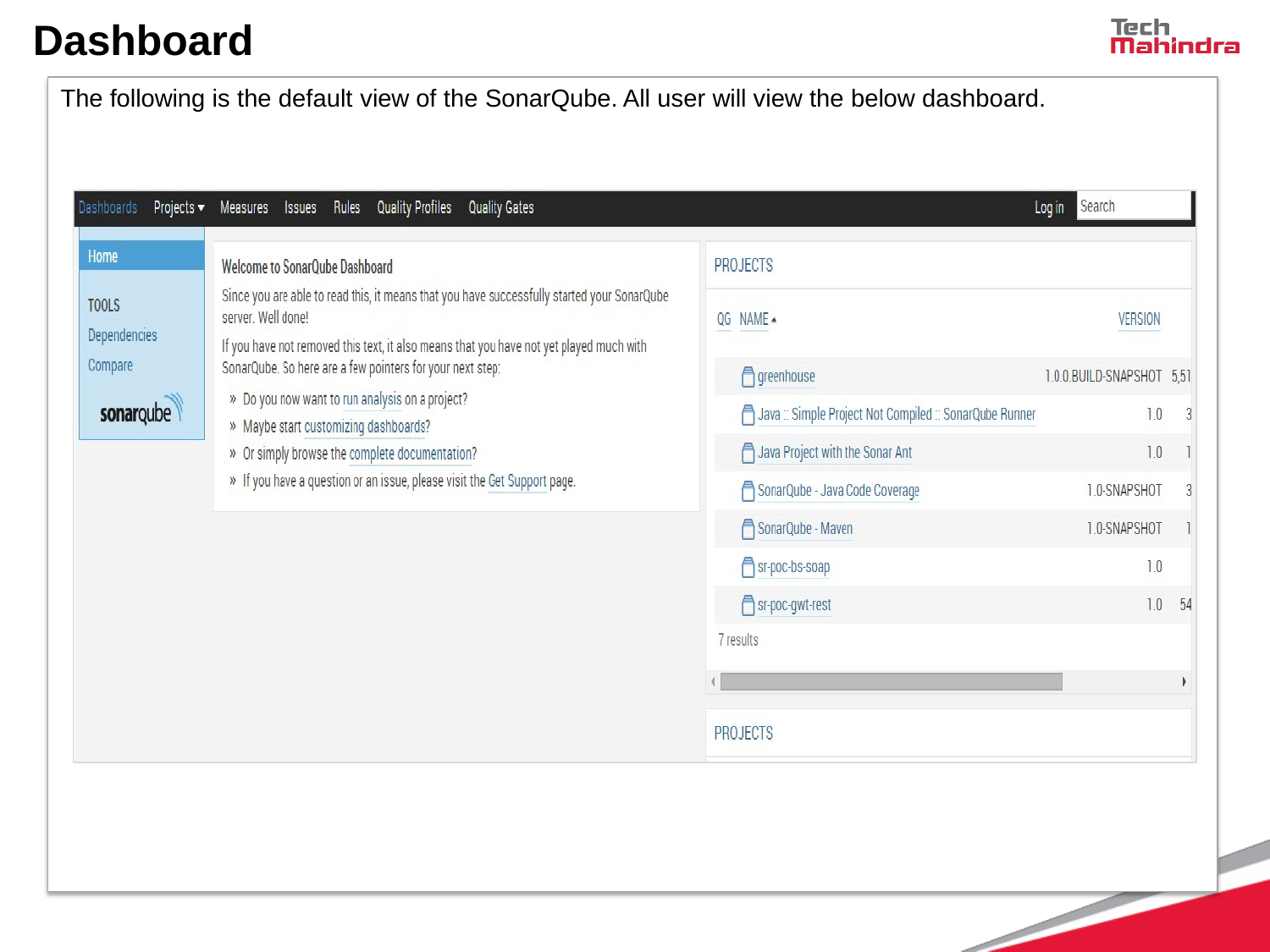

# Dashboard

The following is the default view of the SonarQube. All user will view the below dashboard.